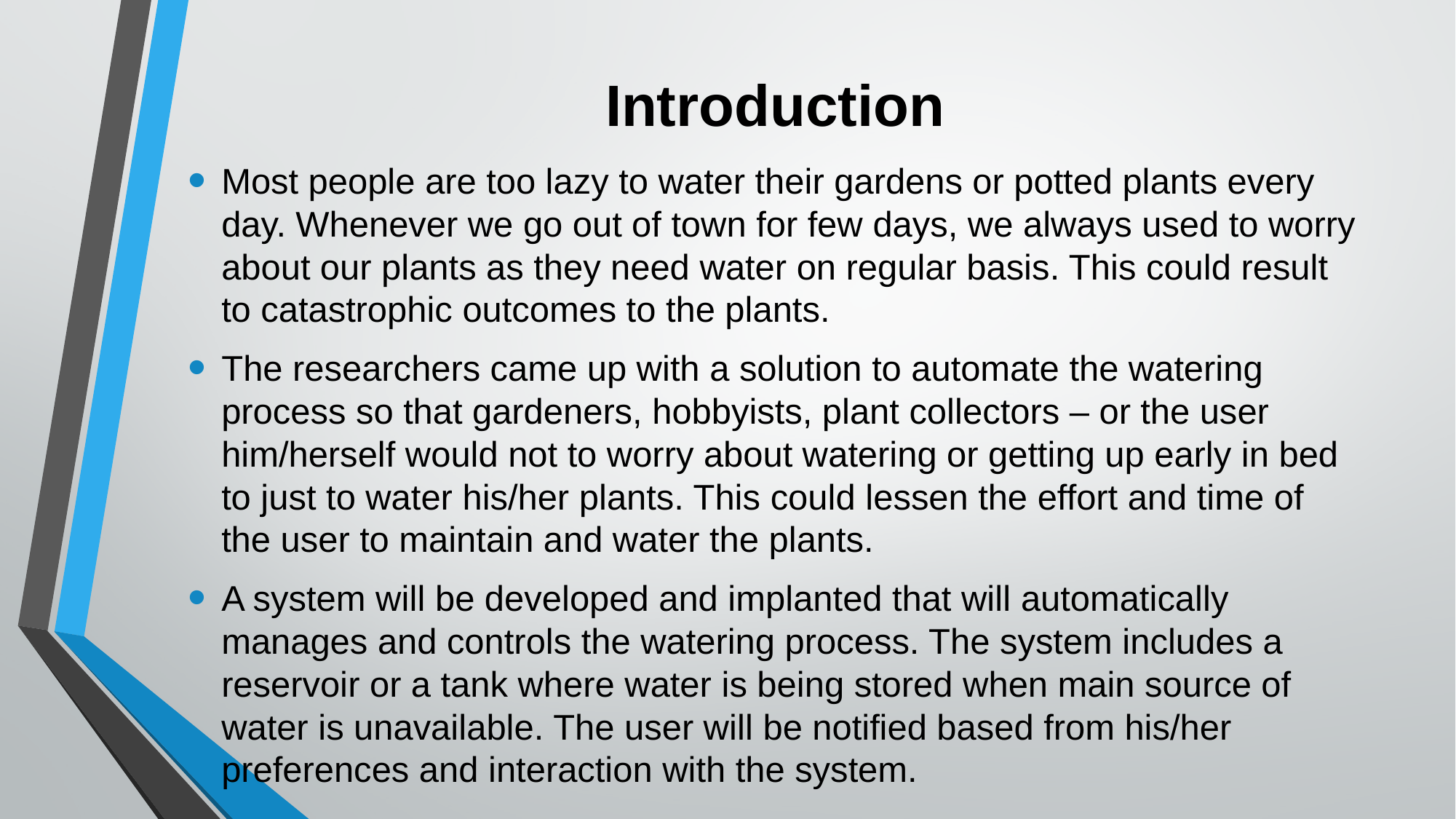

# Introduction
Most people are too lazy to water their gardens or potted plants every day. Whenever we go out of town for few days, we always used to worry about our plants as they need water on regular basis. This could result to catastrophic outcomes to the plants.
The researchers came up with a solution to automate the watering process so that gardeners, hobbyists, plant collectors – or the user him/herself would not to worry about watering or getting up early in bed to just to water his/her plants. This could lessen the effort and time of the user to maintain and water the plants.
A system will be developed and implanted that will automatically manages and controls the watering process. The system includes a reservoir or a tank where water is being stored when main source of water is unavailable. The user will be notified based from his/her preferences and interaction with the system.